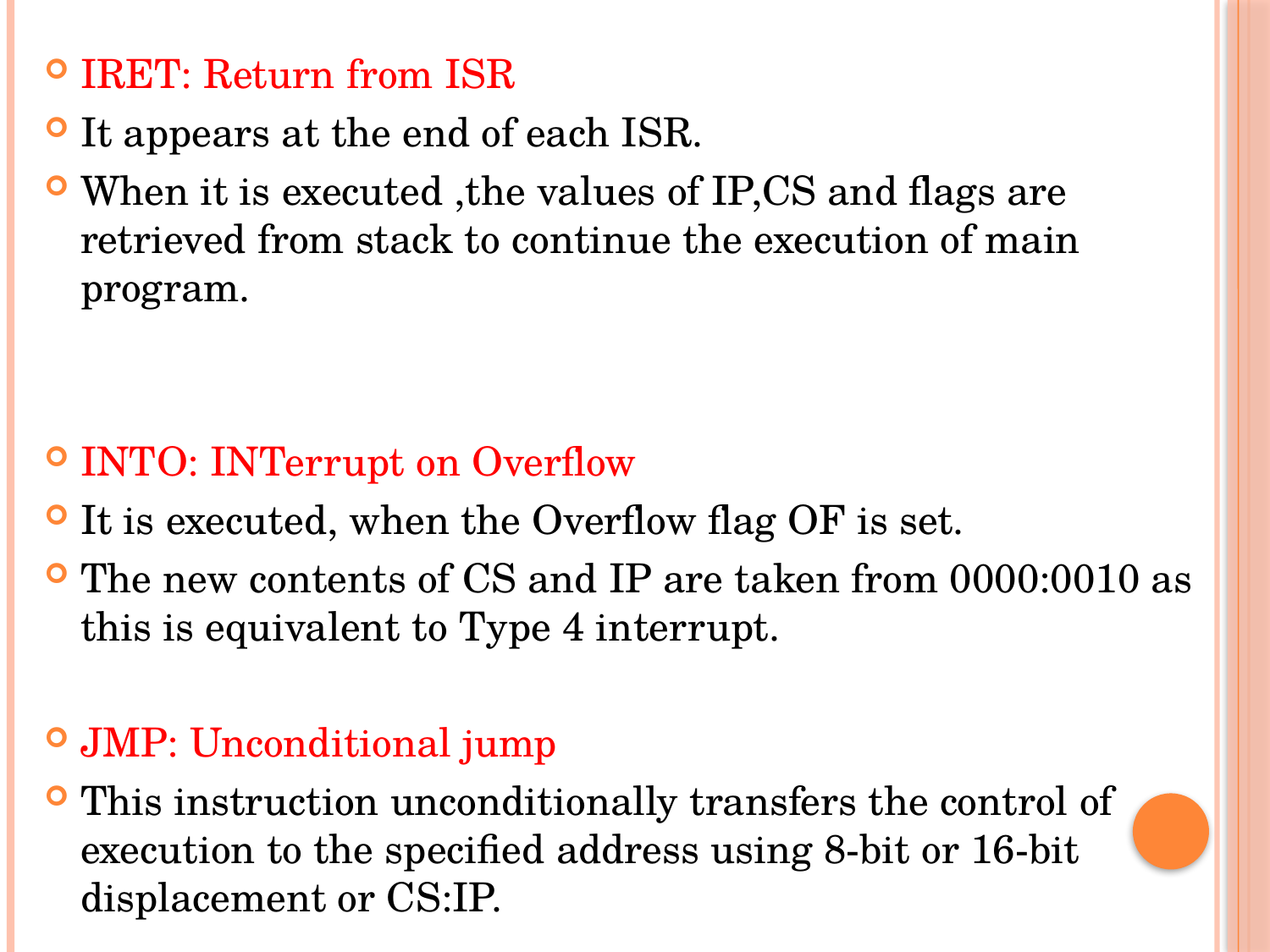

IRET: Return from ISR
It appears at the end of each ISR.
When it is executed ,the values of IP,CS and flags are retrieved from stack to continue the execution of main program.

INTO: INTerrupt on Overflow
It is executed, when the Overflow flag OF is set.
The new contents of CS and IP are taken from 0000:0010 as this is equivalent to Type 4 interrupt.

JMP: Unconditional jump
This instruction unconditionally transfers the control of execution to the specified address using 8-bit or 16-bit displacement or CS:IP.